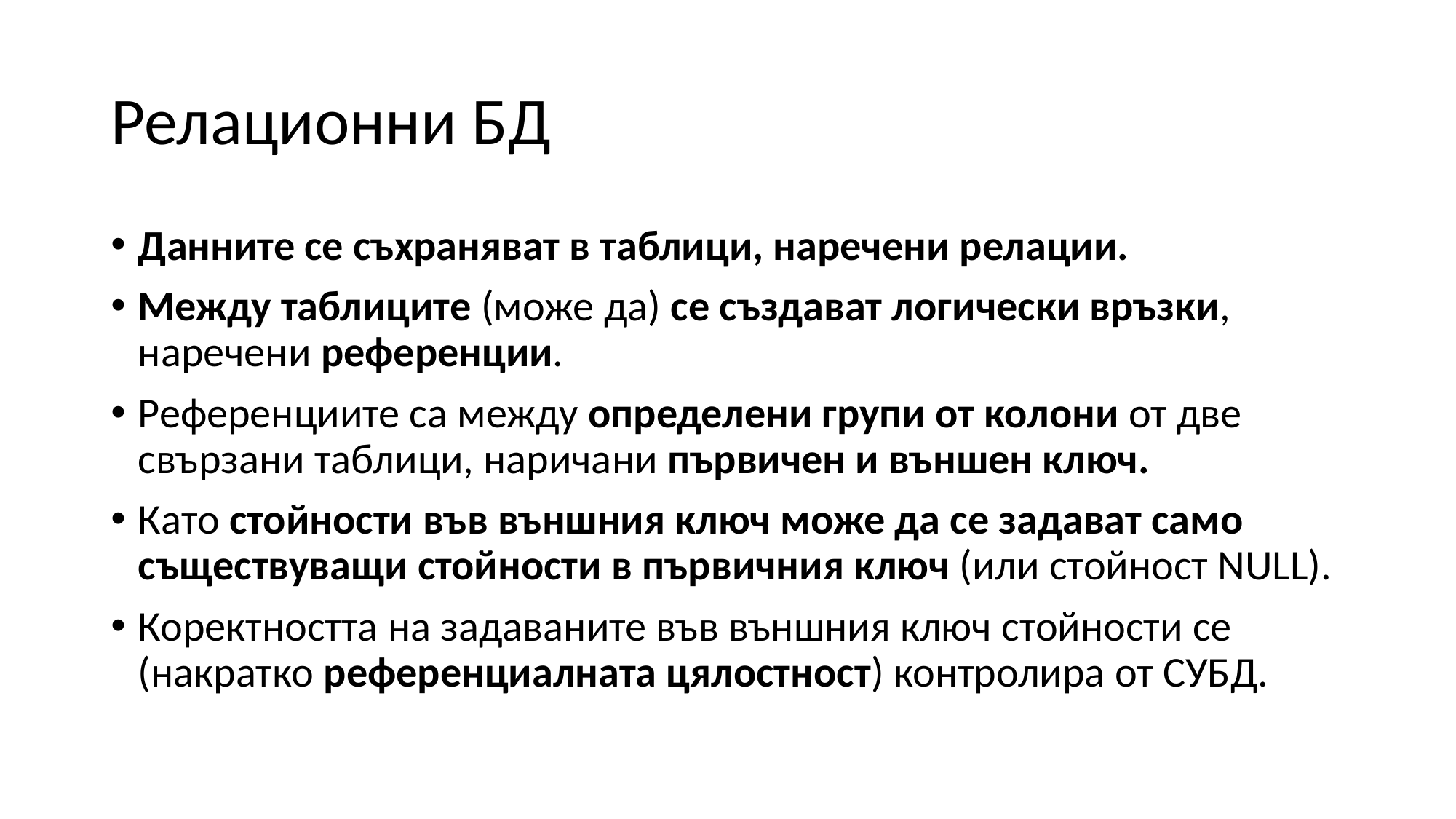

# Релационни БД
Данните се съхраняват в таблици, наречени релации.
Между таблиците (може да) се създават логически връзки, наречени референции.
Референциите са между определени групи от колони от две свързани таблици, наричани първичен и външен ключ.
Като стойности във външния ключ може да се задават само съществуващи стойности в първичния ключ (или стойност NULL).
Коректността на задаваните във външния ключ стойности се (накратко референциалната цялостност) контролира от СУБД.